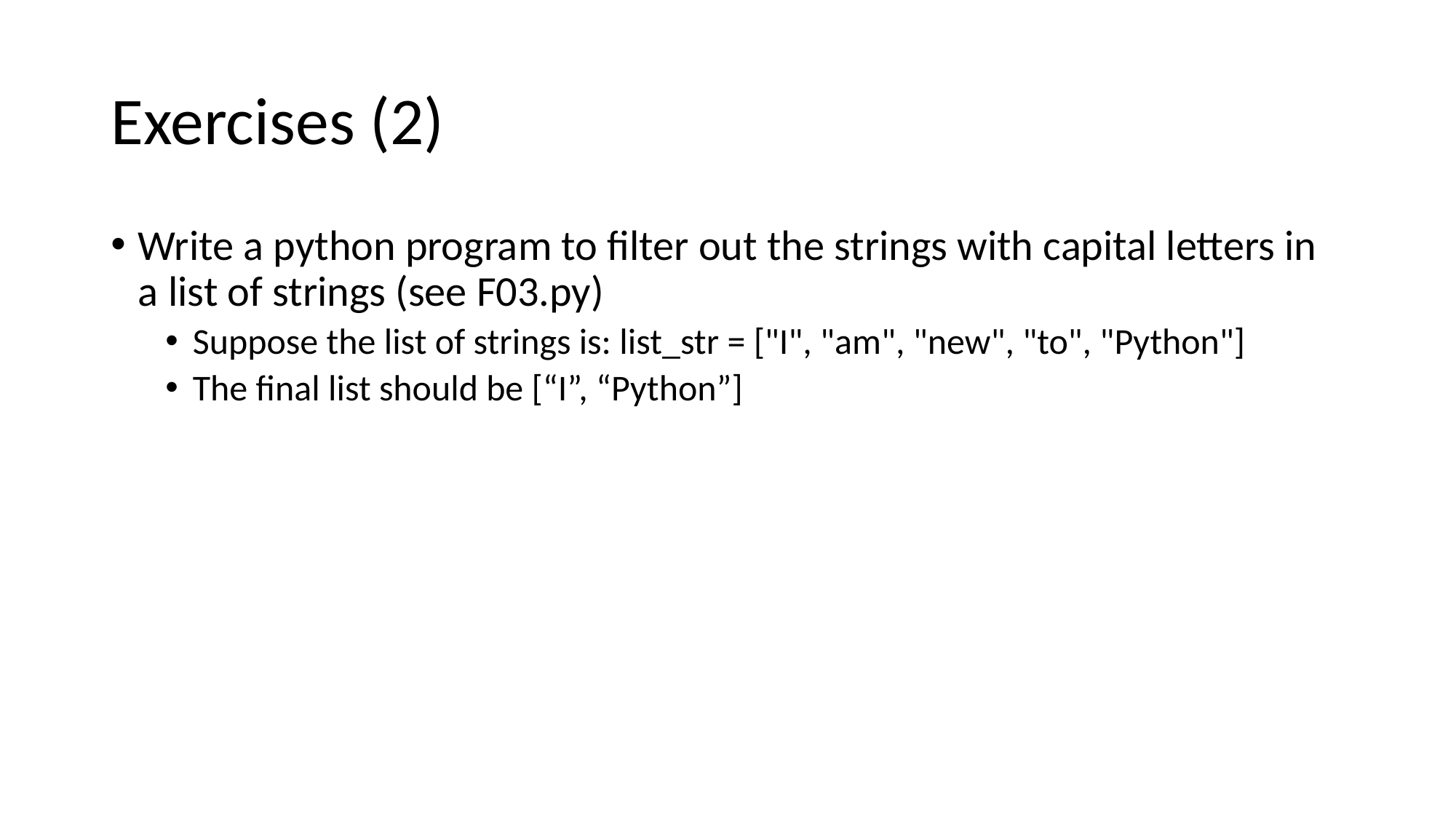

# Exercises (2)
Write a python program to filter out the strings with capital letters in a list of strings (see F03.py)
Suppose the list of strings is: list_str = ["I", "am", "new", "to", "Python"]
The final list should be [“I”, “Python”]